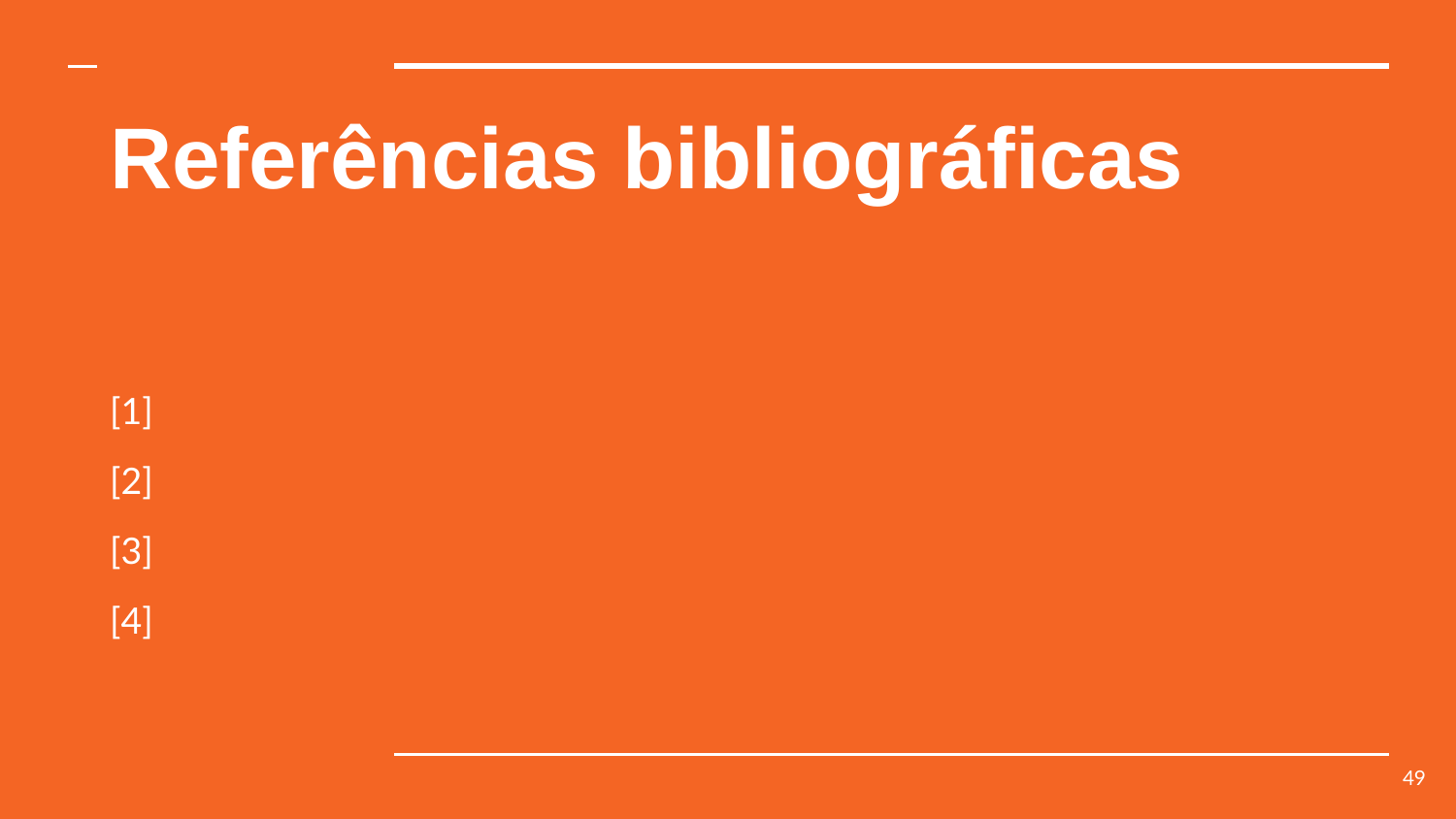

# Referências bibliográficas
[1]

[2]

[3]

[4]

49